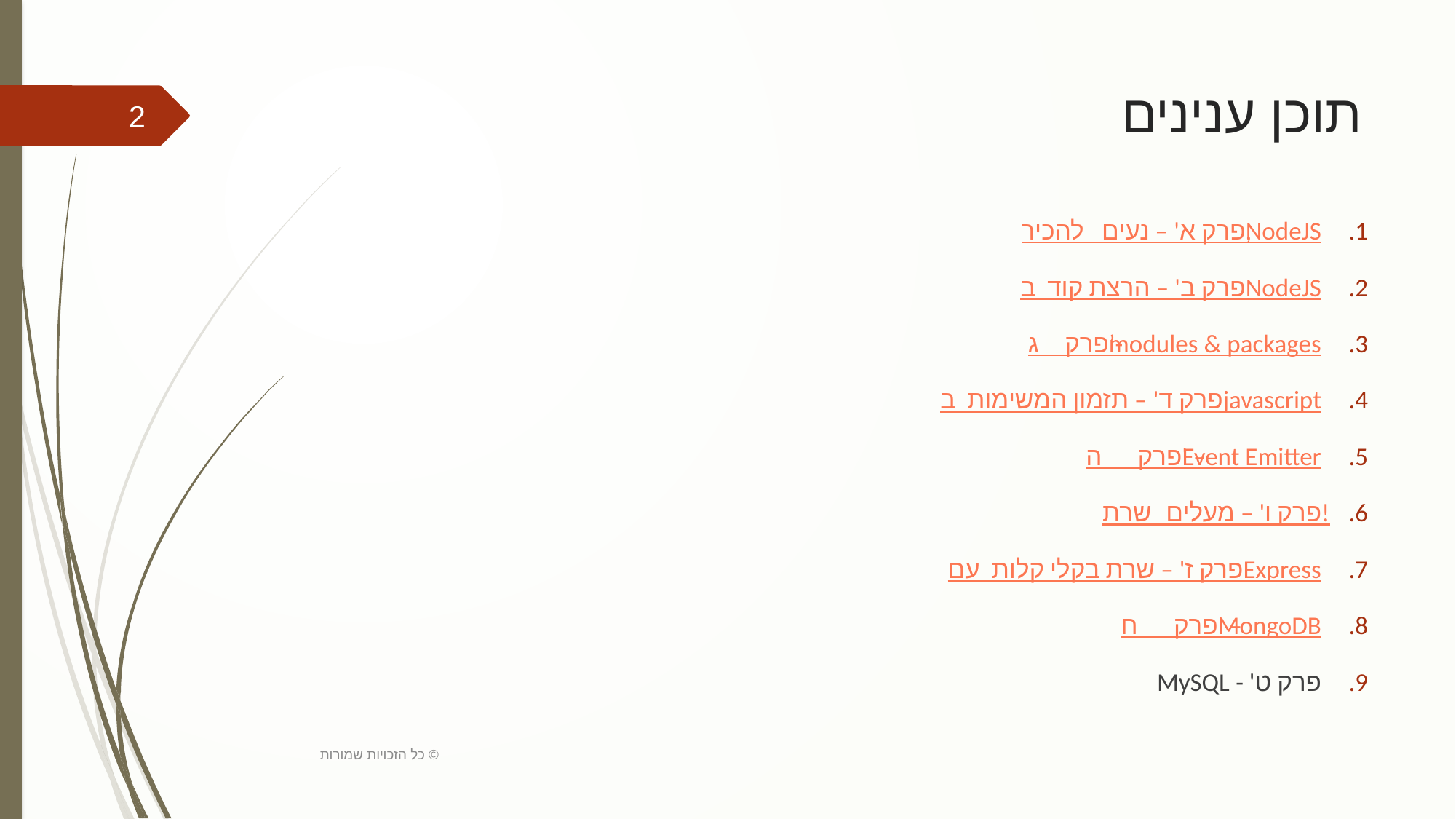

# תוכן ענינים
2
פרק א' – נעים להכיר, NodeJS
פרק ב' – הרצת קוד ב NodeJS
פרק ג’- modules & packages
פרק ד' – תזמון המשימות ב javascript
פרק ה' – Event Emitter
פרק ו' – מעלים שרת!
פרק ז' – שרת בקלי קלות עם Express
פרק ח' – MongoDB
פרק ט' - MySQL

כל הזכויות שמורות ©